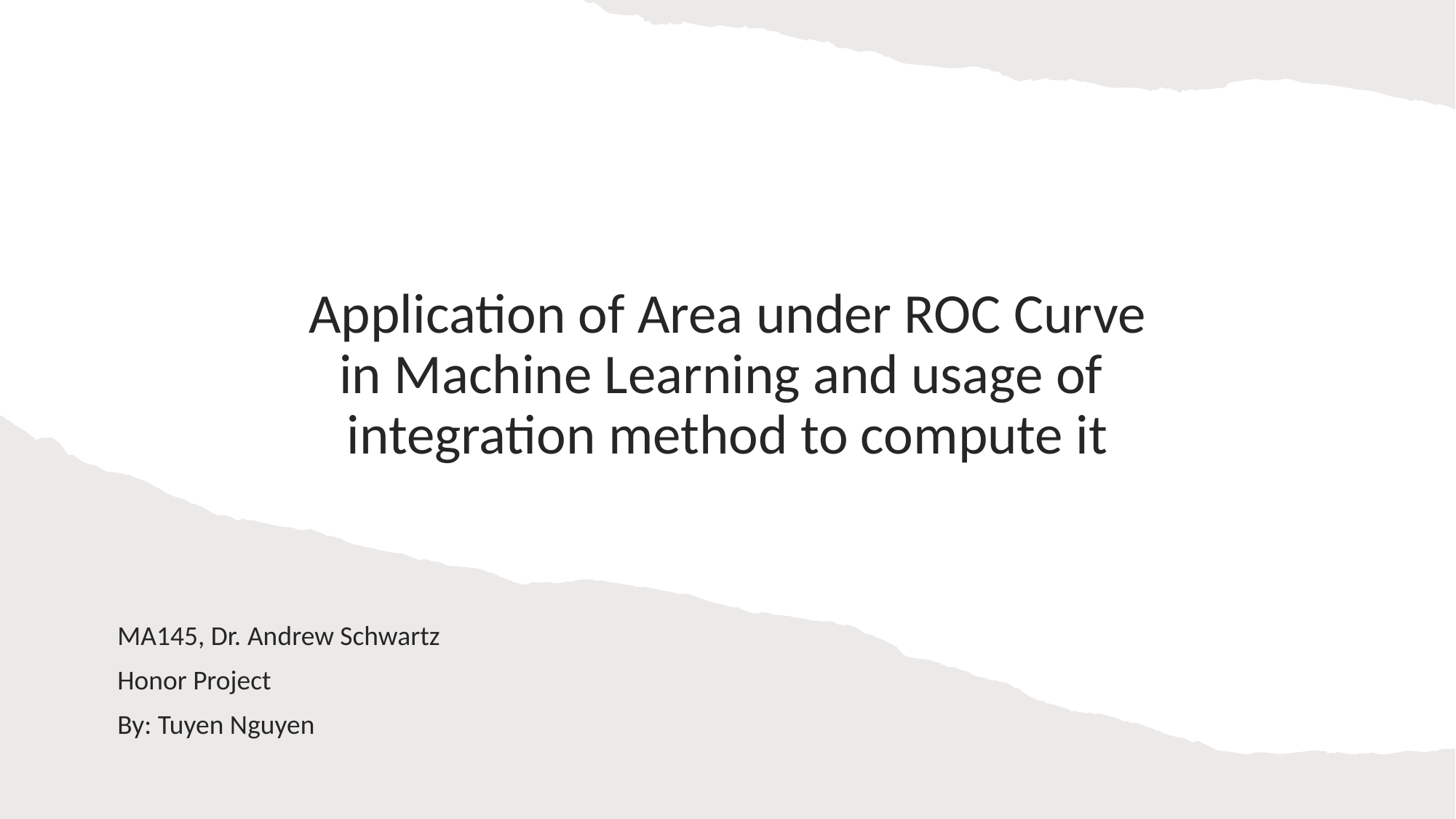

# Application of Area under ROC Curve in Machine Learning and usage of  integration method to compute it

MA145, Dr. Andrew Schwartz
Honor Project
By: Tuyen Nguyen